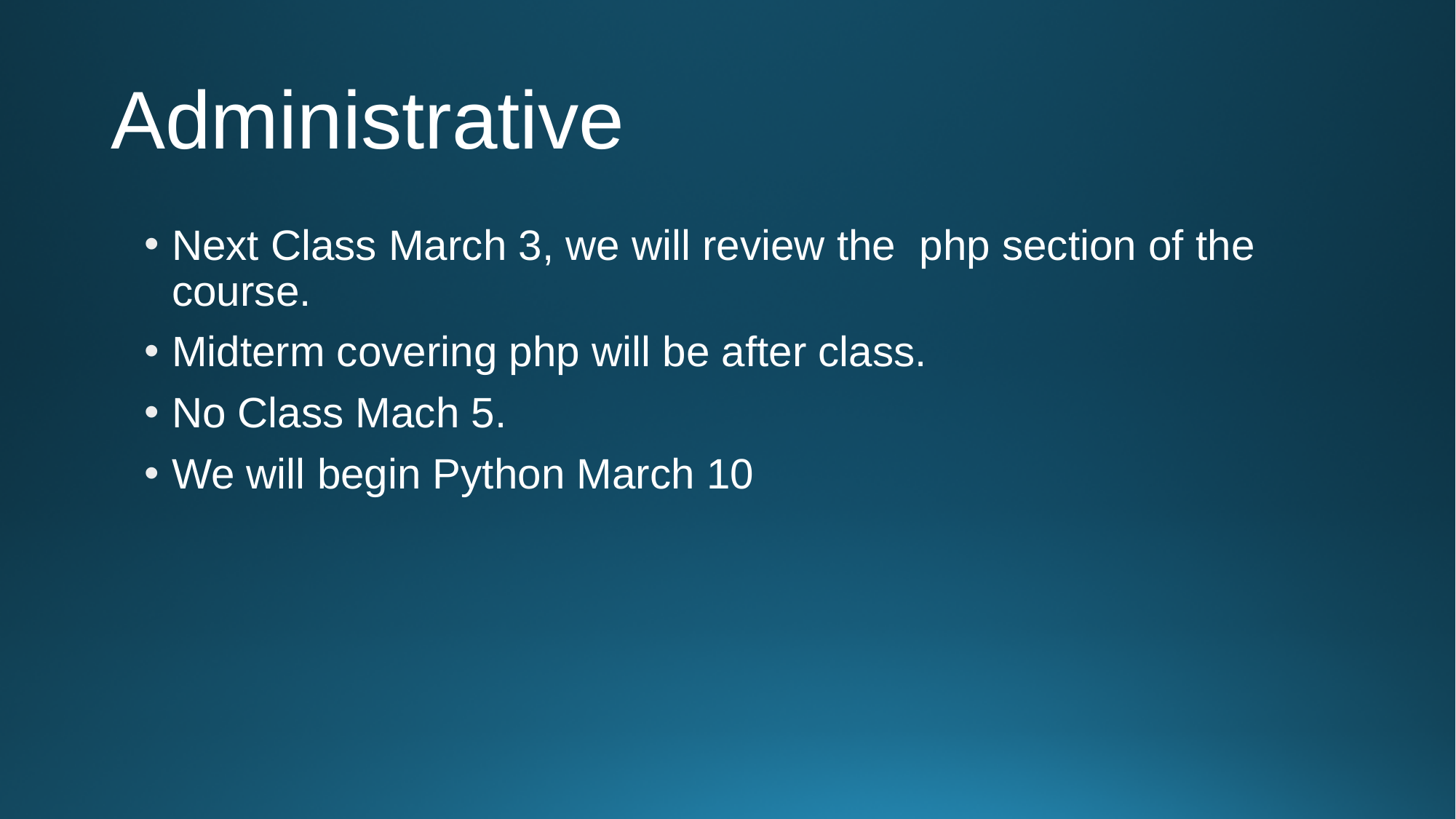

# Administrative
Next Class March 3, we will review the  php section of the course.
Midterm covering php will be after class.
No Class Mach 5.
We will begin Python March 10